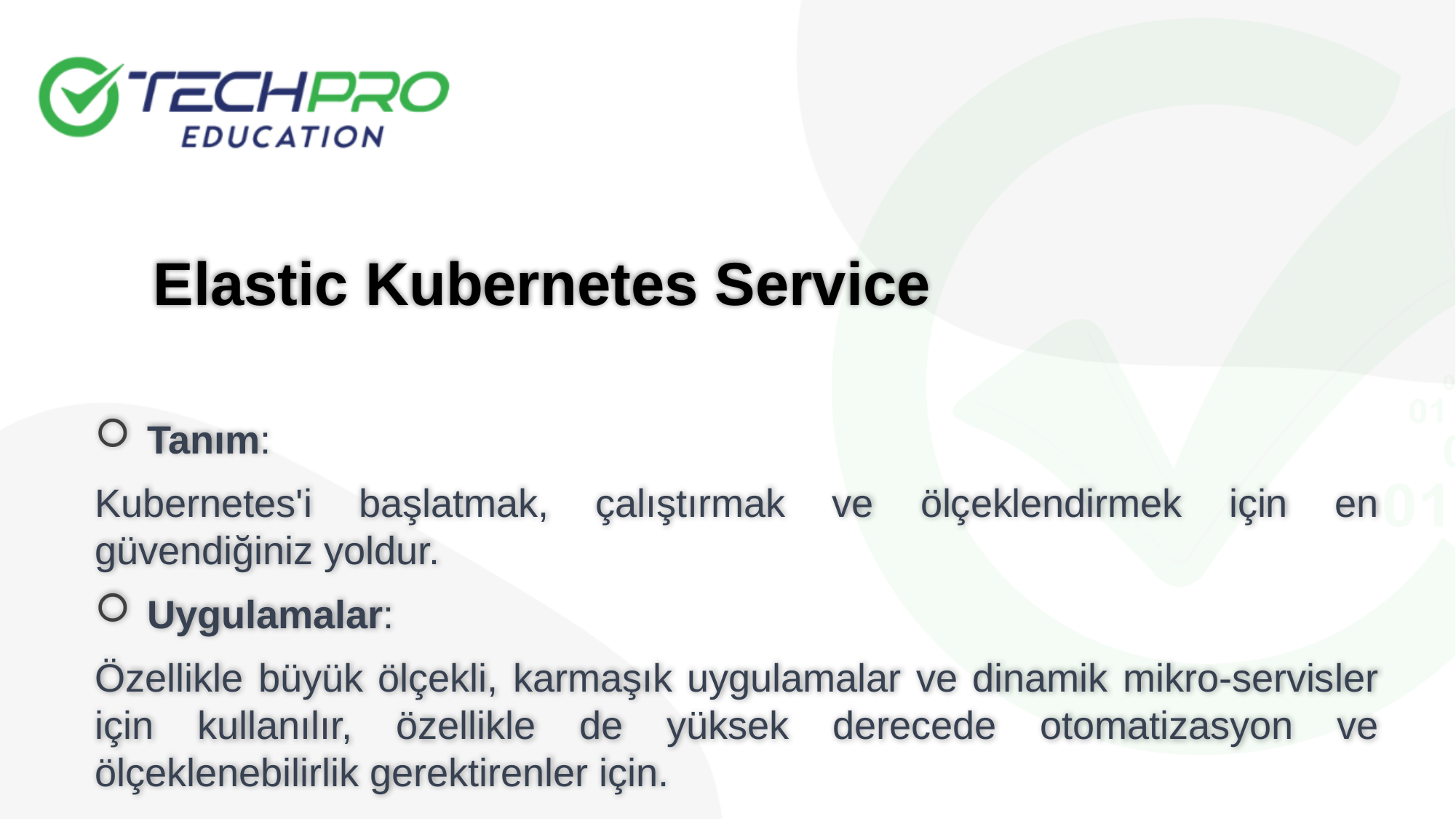

Elastic Kubernetes Service
 Tanım:
Kubernetes'i başlatmak, çalıştırmak ve ölçeklendirmek için en güvendiğiniz yoldur.
 Uygulamalar:
Özellikle büyük ölçekli, karmaşık uygulamalar ve dinamik mikro-servisler için kullanılır, özellikle de yüksek derecede otomatizasyon ve ölçeklenebilirlik gerektirenler için.